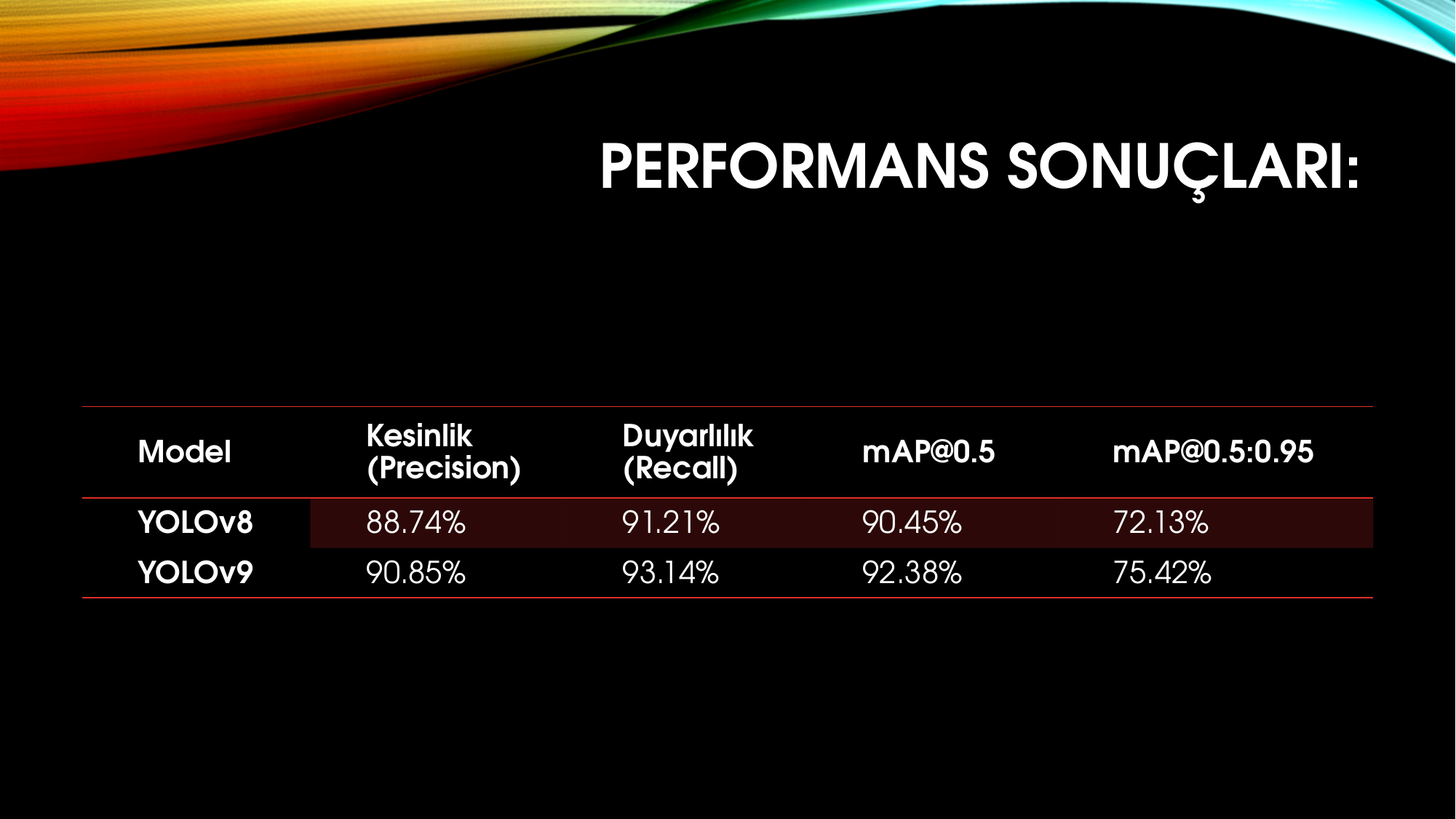

Performans Sonuçları:
| Model | Kesinlik (Precision) | Duyarlılık (Recall) | mAP@0.5 | mAP@0.5:0.95 |
| --- | --- | --- | --- | --- |
| YOLOv8 | 88.74% | 91.21% | 90.45% | 72.13% |
| YOLOv9 | 90.85% | 93.14% | 92.38% | 75.42% |